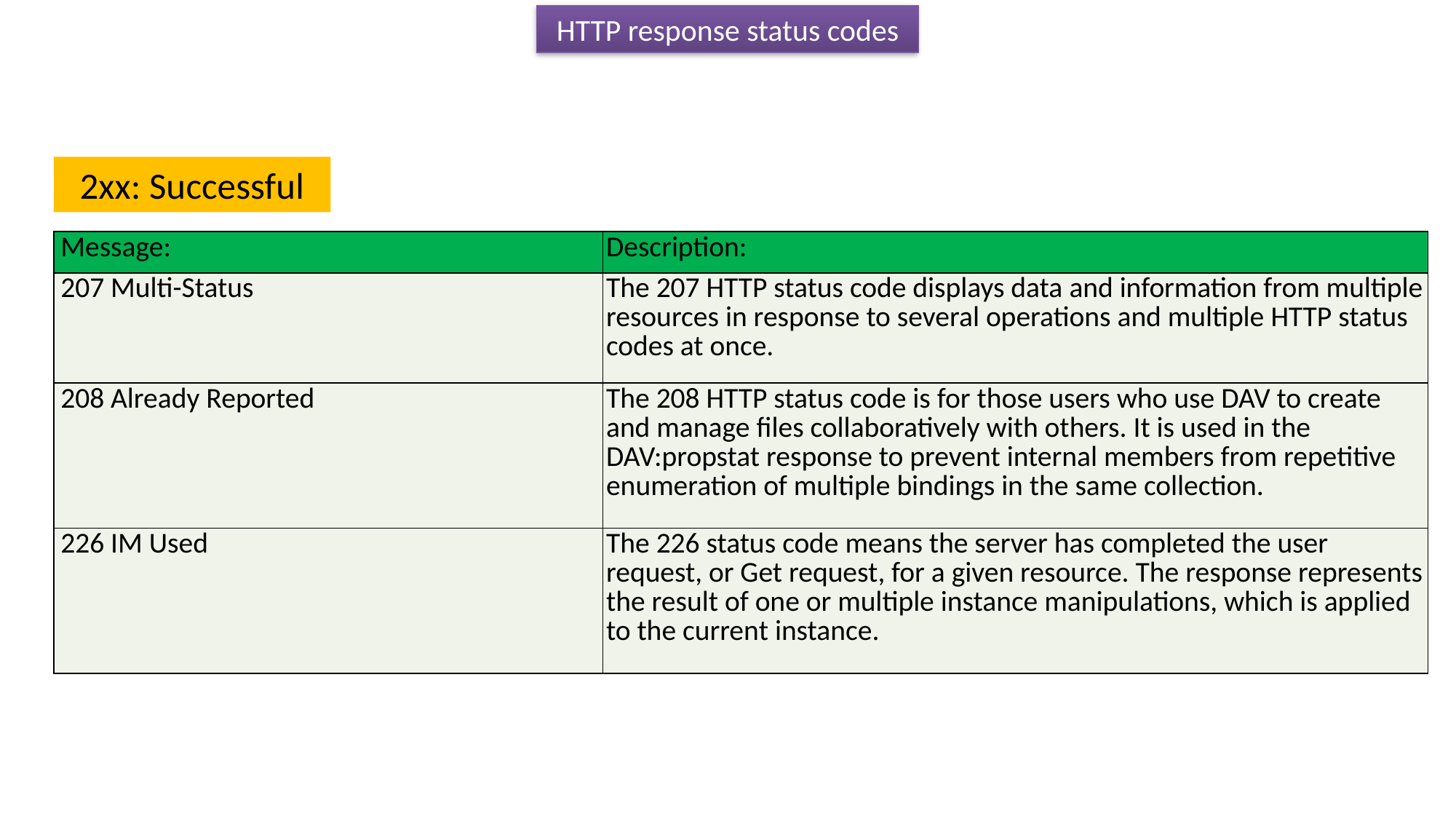

HTTP response status codes

2xx: Successful
| Message: | Description: |
| --- | --- |
| 207 Multi-Status | The 207 HTTP status code displays data and information from multiple resources in response to several operations and multiple HTTP status codes at once. |
| 208 Already Reported | The 208 HTTP status code is for those users who use DAV to create and manage files collaboratively with others. It is used in the DAV:propstat response to prevent internal members from repetitive enumeration of multiple bindings in the same collection. |
| 226 IM Used | The 226 status code means the server has completed the user request, or Get request, for a given resource. The response represents the result of one or multiple instance manipulations, which is applied to the current instance. |